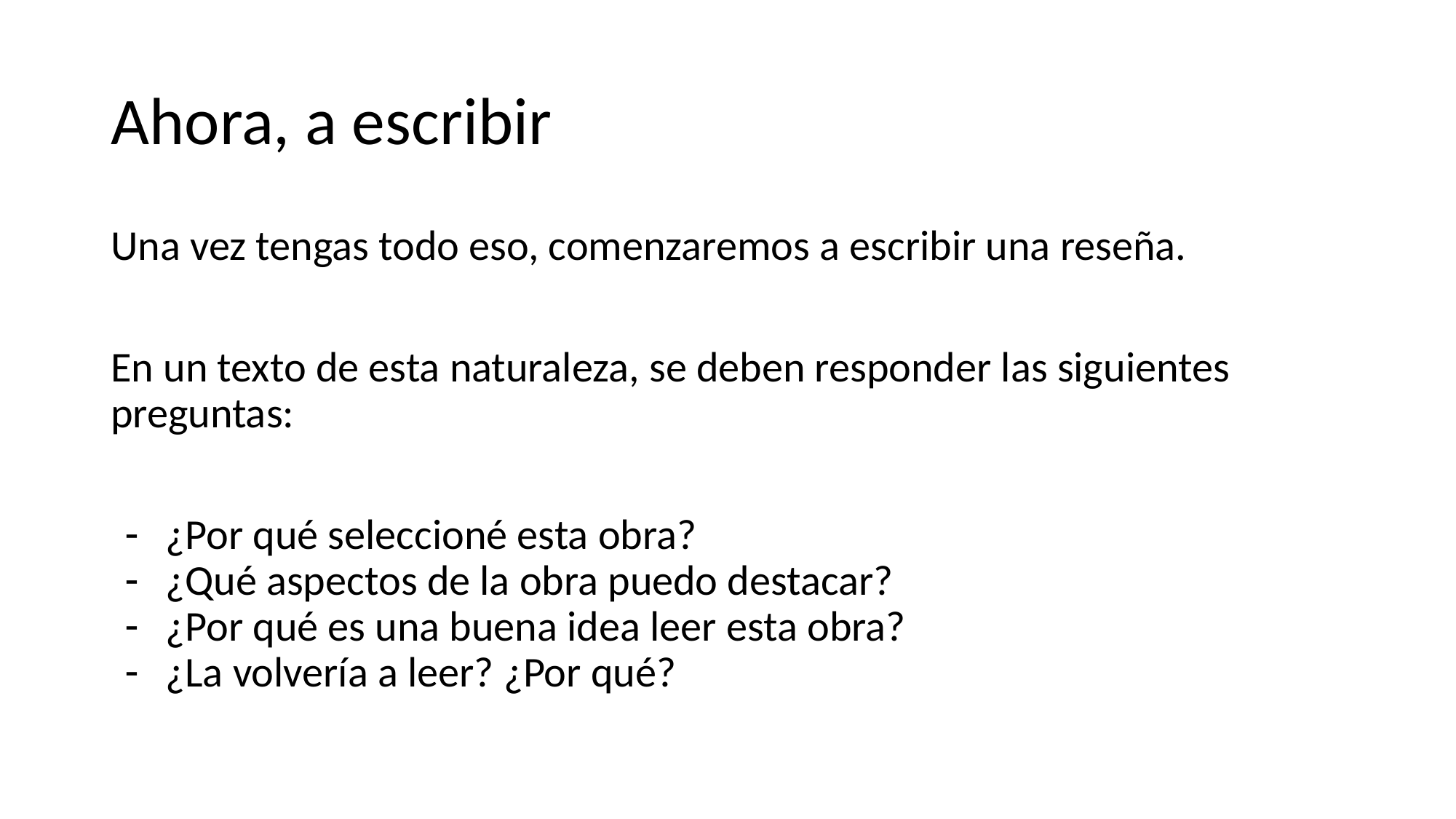

# Ahora, a escribir
Una vez tengas todo eso, comenzaremos a escribir una reseña.

En un texto de esta naturaleza, se deben responder las siguientes preguntas:

¿Por qué seleccioné esta obra?
¿Qué aspectos de la obra puedo destacar?
¿Por qué es una buena idea leer esta obra?
¿La volvería a leer? ¿Por qué?